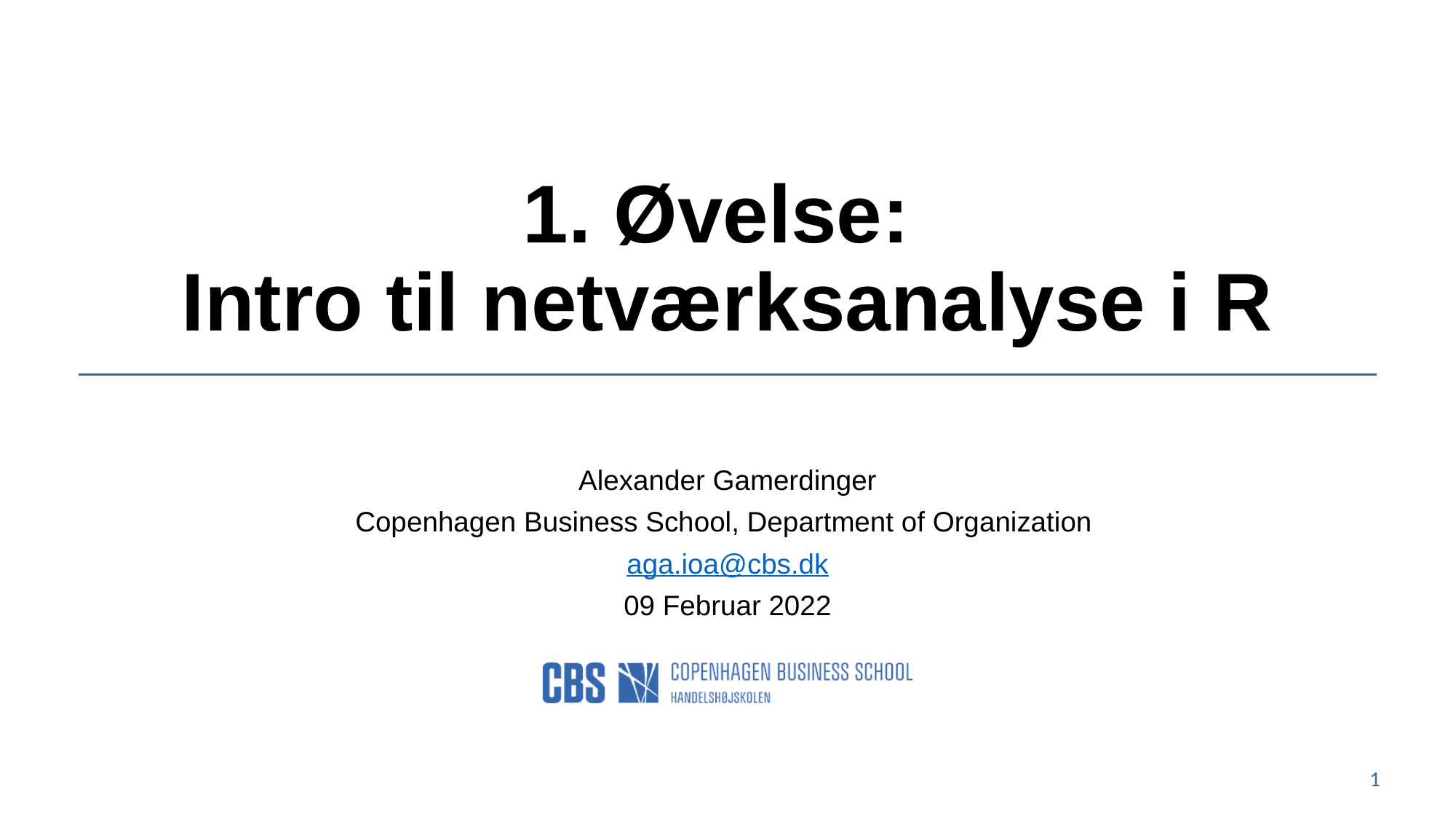

# 1. Øvelse: Intro til netværksanalyse i R
Alexander Gamerdinger
Copenhagen Business School, Department of Organization
aga.ioa@cbs.dk
09 Februar 2022